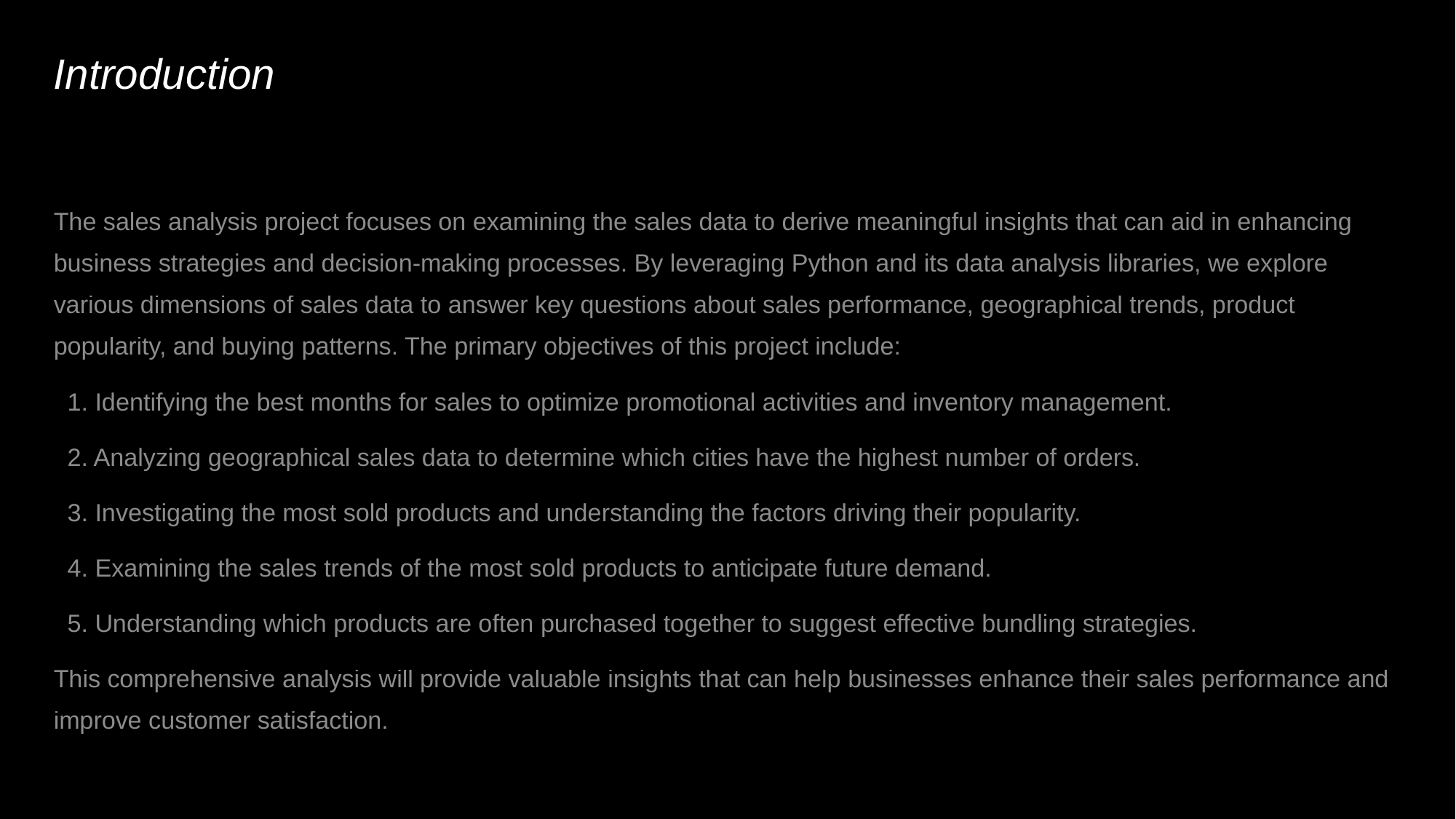

# Introduction
The sales analysis project focuses on examining the sales data to derive meaningful insights that can aid in enhancing business strategies and decision-making processes. By leveraging Python and its data analysis libraries, we explore various dimensions of sales data to answer key questions about sales performance, geographical trends, product popularity, and buying patterns. The primary objectives of this project include:
  1. Identifying the best months for sales to optimize promotional activities and inventory management.
  2. Analyzing geographical sales data to determine which cities have the highest number of orders.
  3. Investigating the most sold products and understanding the factors driving their popularity.
  4. Examining the sales trends of the most sold products to anticipate future demand.
  5. Understanding which products are often purchased together to suggest effective bundling strategies.
This comprehensive analysis will provide valuable insights that can help businesses enhance their sales performance and improve customer satisfaction.